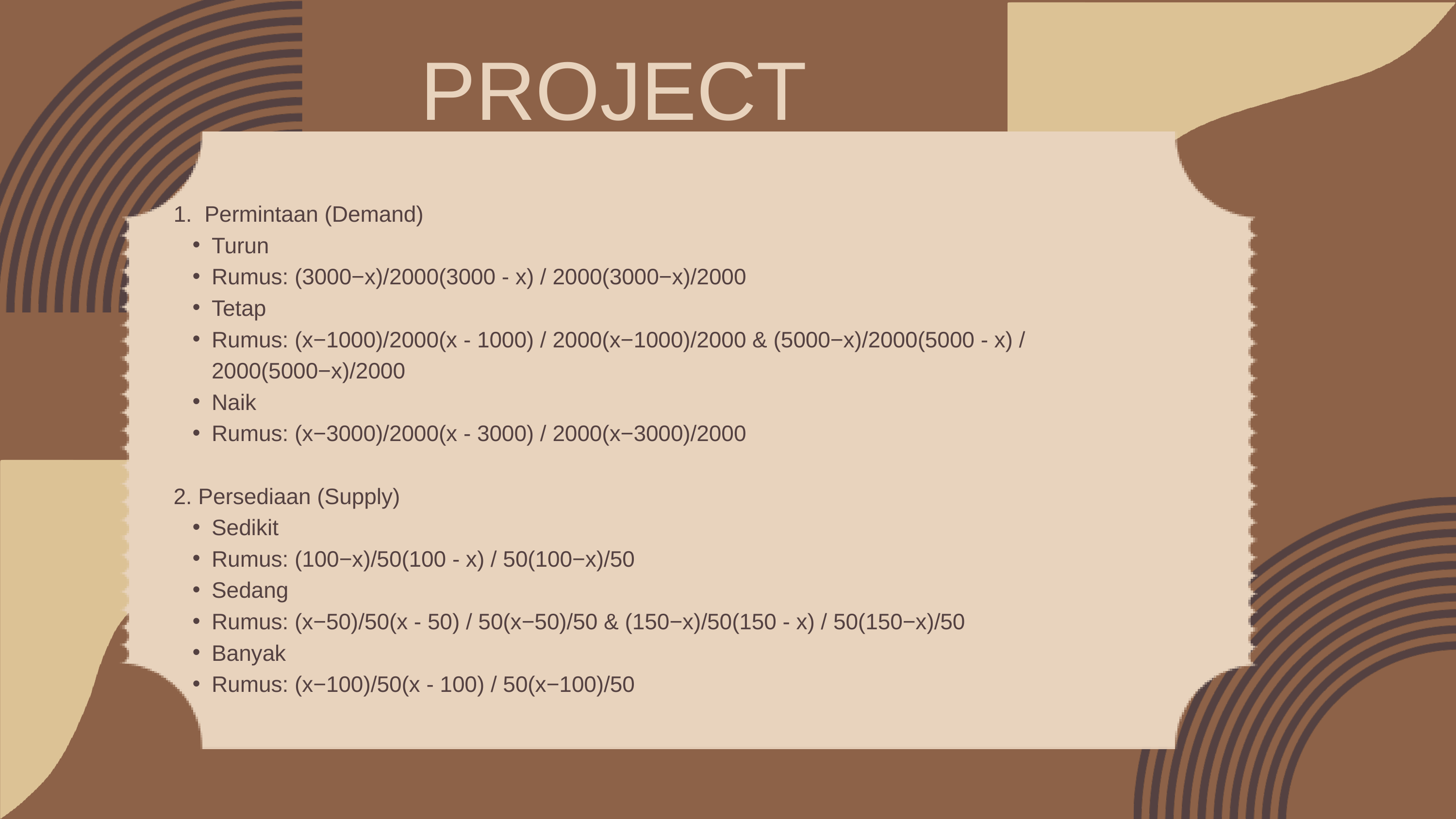

PROJECT GOALS

1.  Permintaan (Demand)
Turun
Rumus: (3000−x)/2000(3000 - x) / 2000(3000−x)/2000
Tetap
Rumus: (x−1000)/2000(x - 1000) / 2000(x−1000)/2000 & (5000−x)/2000(5000 - x) / 2000(5000−x)/2000
Naik
Rumus: (x−3000)/2000(x - 3000) / 2000(x−3000)/2000

2. Persediaan (Supply)
Sedikit
Rumus: (100−x)/50(100 - x) / 50(100−x)/50
Sedang
Rumus: (x−50)/50(x - 50) / 50(x−50)/50 & (150−x)/50(150 - x) / 50(150−x)/50
Banyak
Rumus: (x−100)/50(x - 100) / 50(x−100)/50